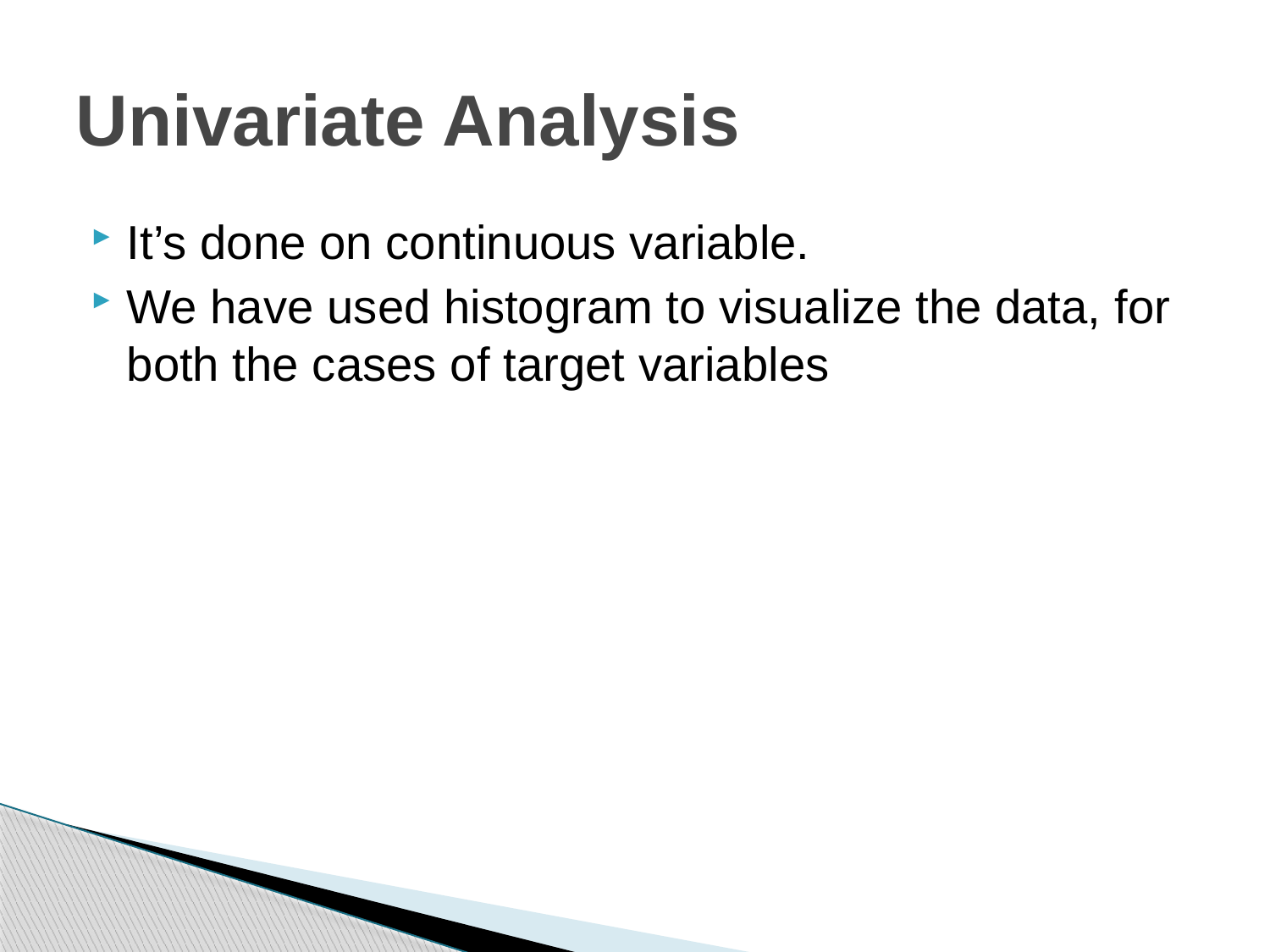

# Univariate Analysis
It’s done on continuous variable.
We have used histogram to visualize the data, for both the cases of target variables